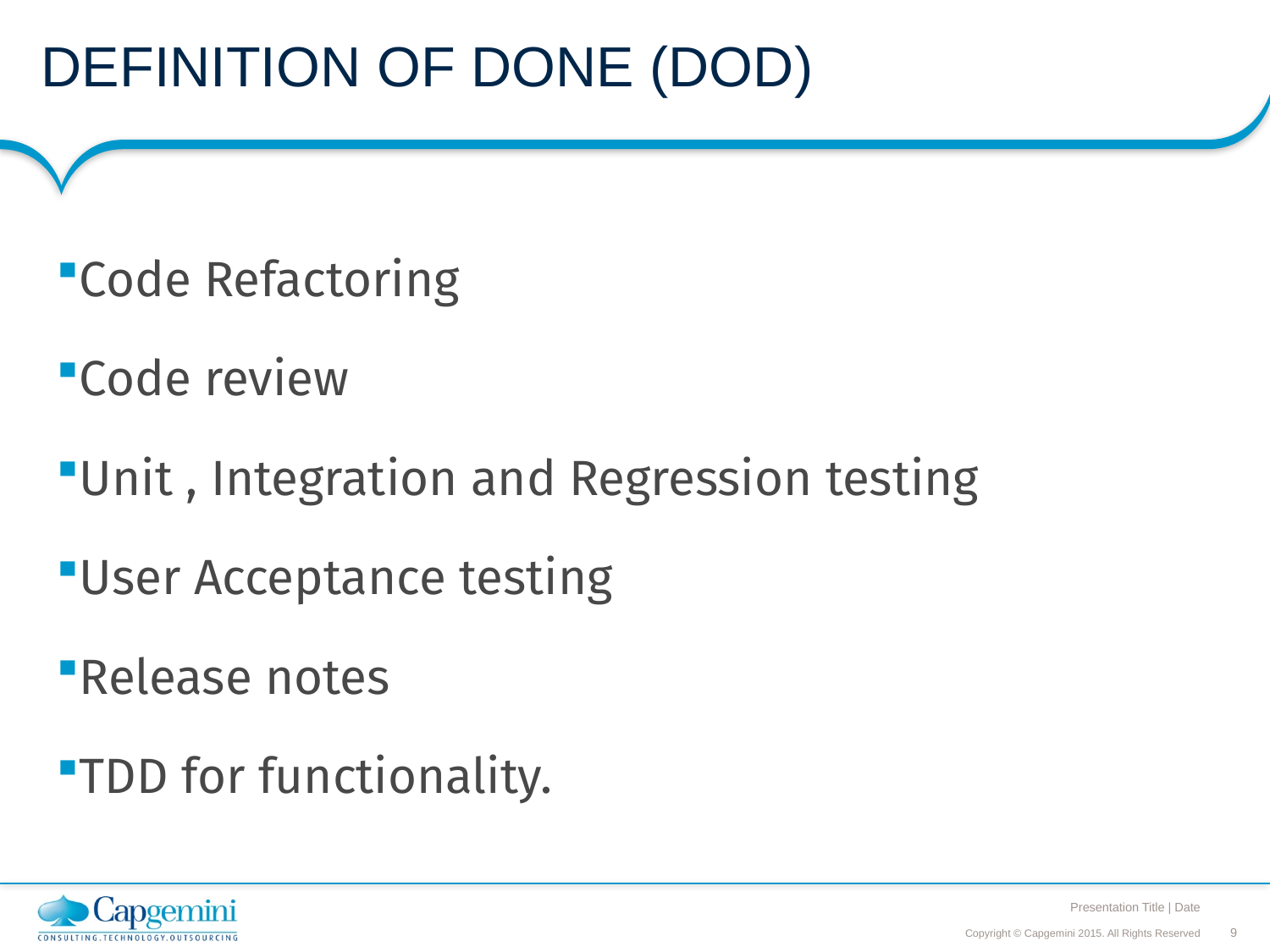

# DEFINITION OF DONE (DOD)
Code Refactoring
Code review
Unit , Integration and Regression testing
User Acceptance testing
Release notes
TDD for functionality.